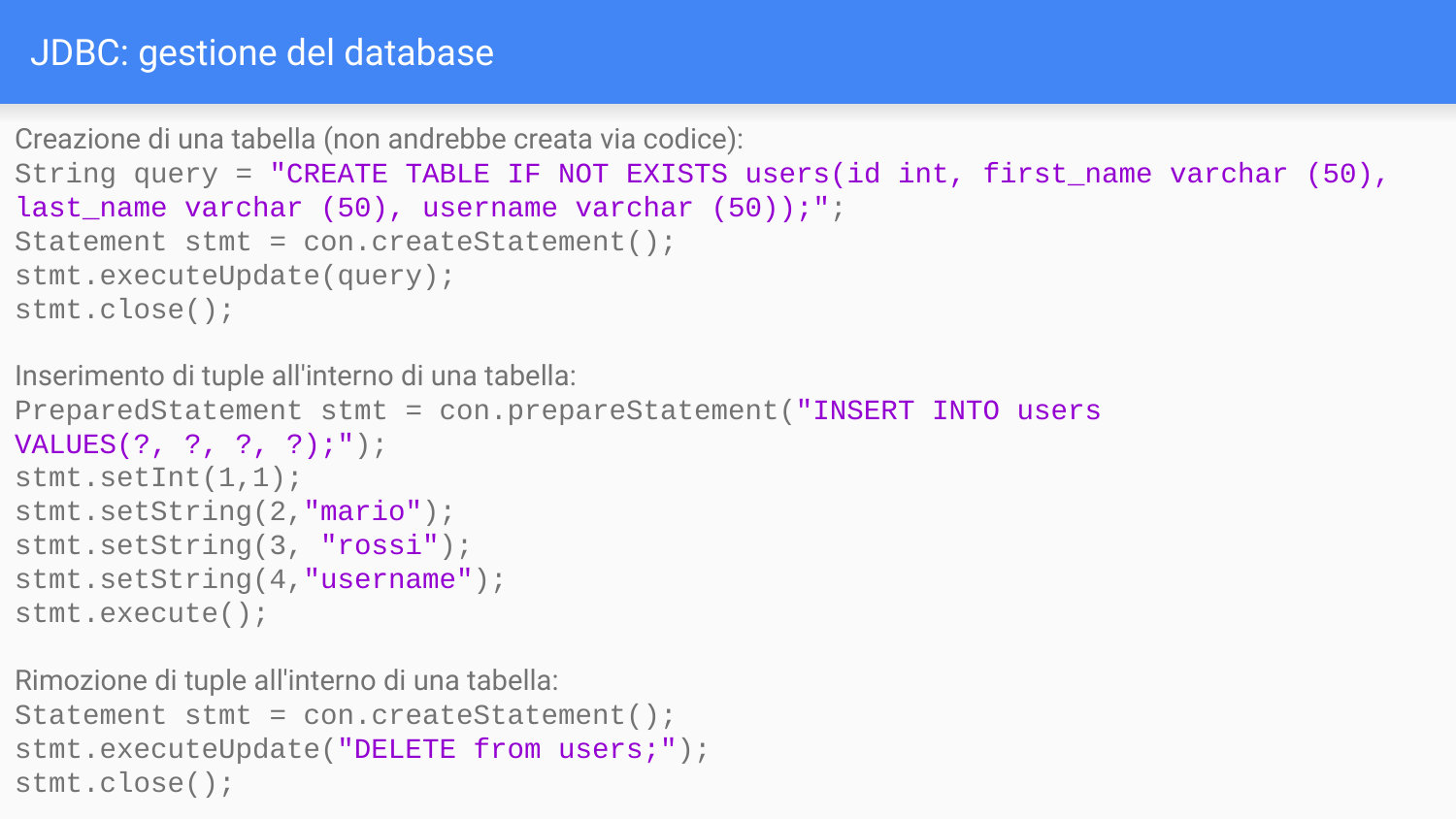

# JDBC: gestione del database
Creazione di una tabella (non andrebbe creata via codice):
String query = "CREATE TABLE IF NOT EXISTS users(id int, first_name varchar (50), last_name varchar (50), username varchar (50));";
Statement stmt = con.createStatement();
stmt.executeUpdate(query);
stmt.close();
Inserimento di tuple all'interno di una tabella:
PreparedStatement stmt = con.prepareStatement("INSERT INTO users VALUES(?, ?, ?, ?);");
stmt.setInt(1,1);
stmt.setString(2,"mario");
stmt.setString(3, "rossi");
stmt.setString(4,"username");
stmt.execute();

Rimozione di tuple all'interno di una tabella:
Statement stmt = con.createStatement();
stmt.executeUpdate("DELETE from users;");
stmt.close();